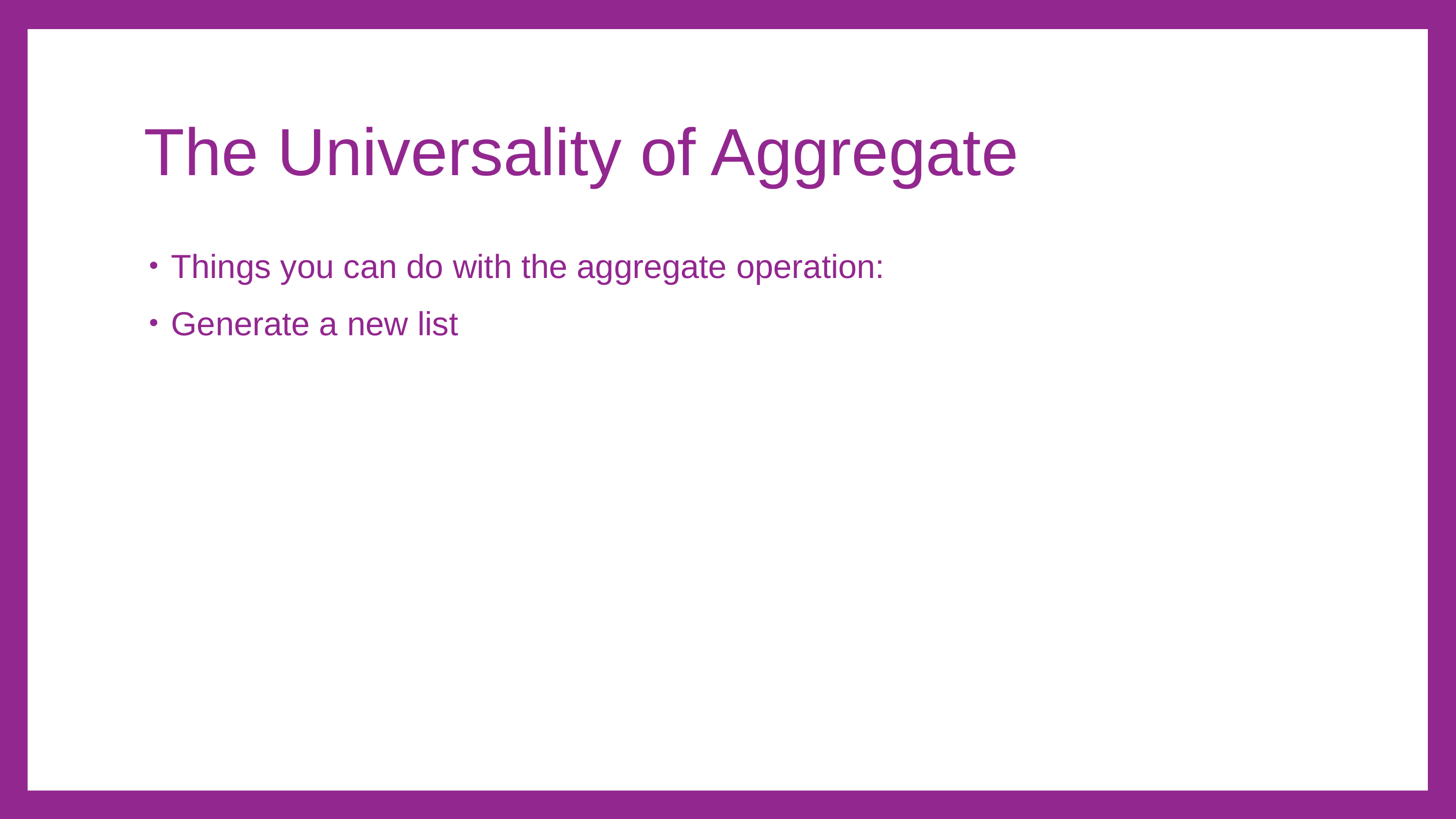

# The Universality of Aggregate
Things you can do with the aggregate operation:
Generate a new list